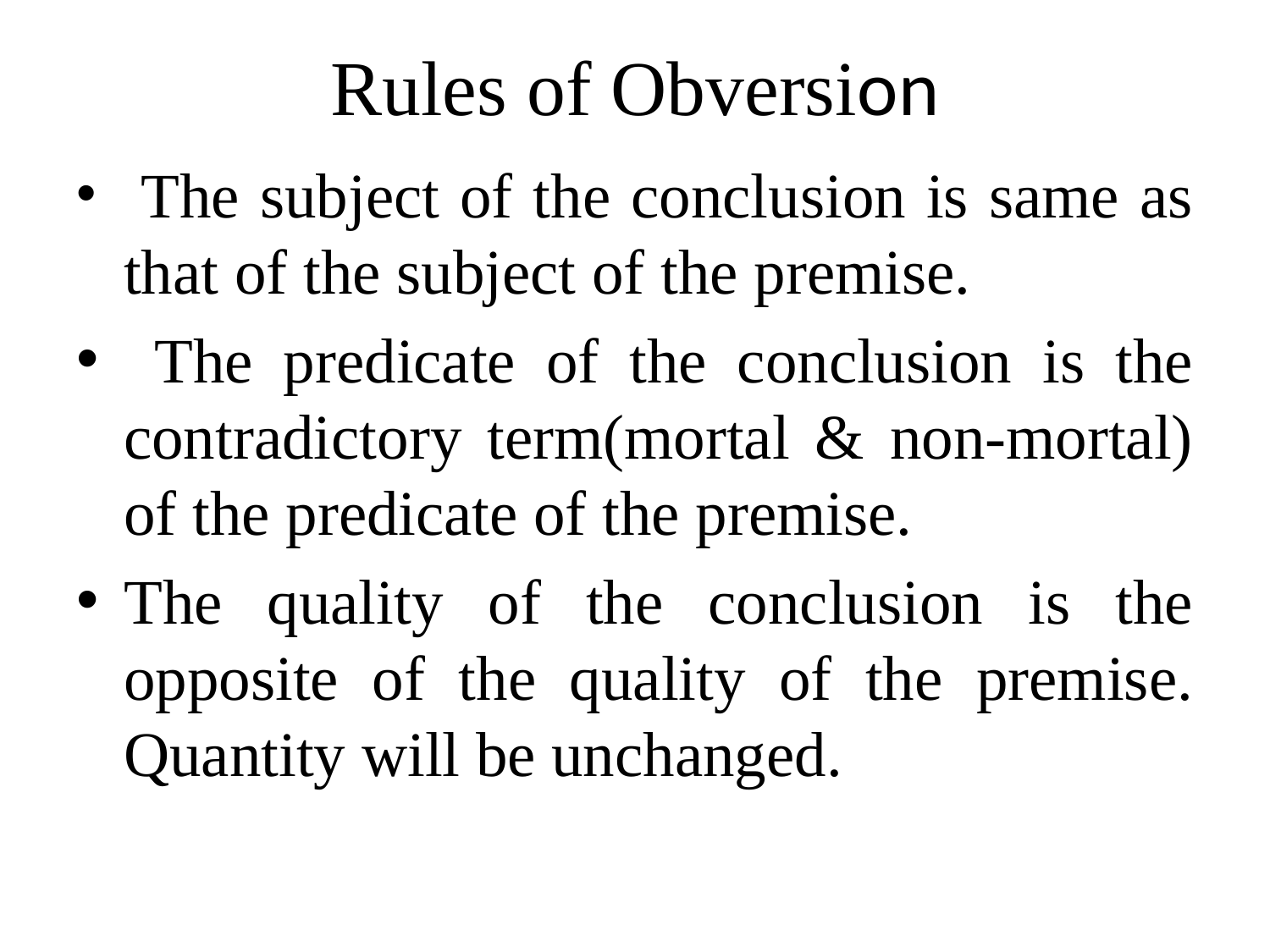

# Rules of Obversion
 The subject of the conclusion is same as that of the subject of the premise.
 The predicate of the conclusion is the contradictory term(mortal & non-mortal) of the predicate of the premise.
The quality of the conclusion is the opposite of the quality of the premise. Quantity will be unchanged.